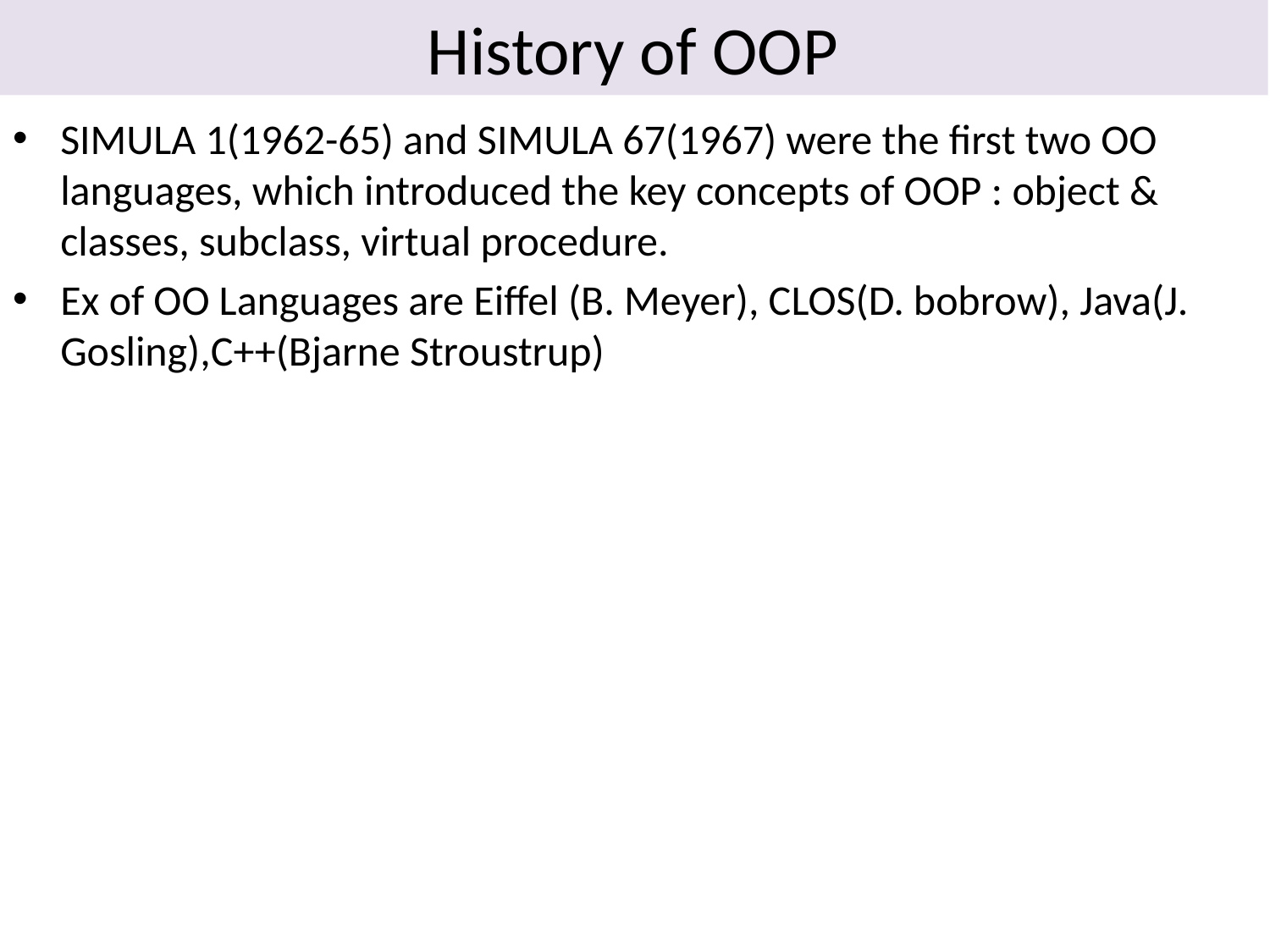

# History of OOP
SIMULA 1(1962-65) and SIMULA 67(1967) were the first two OO languages, which introduced the key concepts of OOP : object & classes, subclass, virtual procedure.
Ex of OO Languages are Eiffel (B. Meyer), CLOS(D. bobrow), Java(J. Gosling),C++(Bjarne Stroustrup)